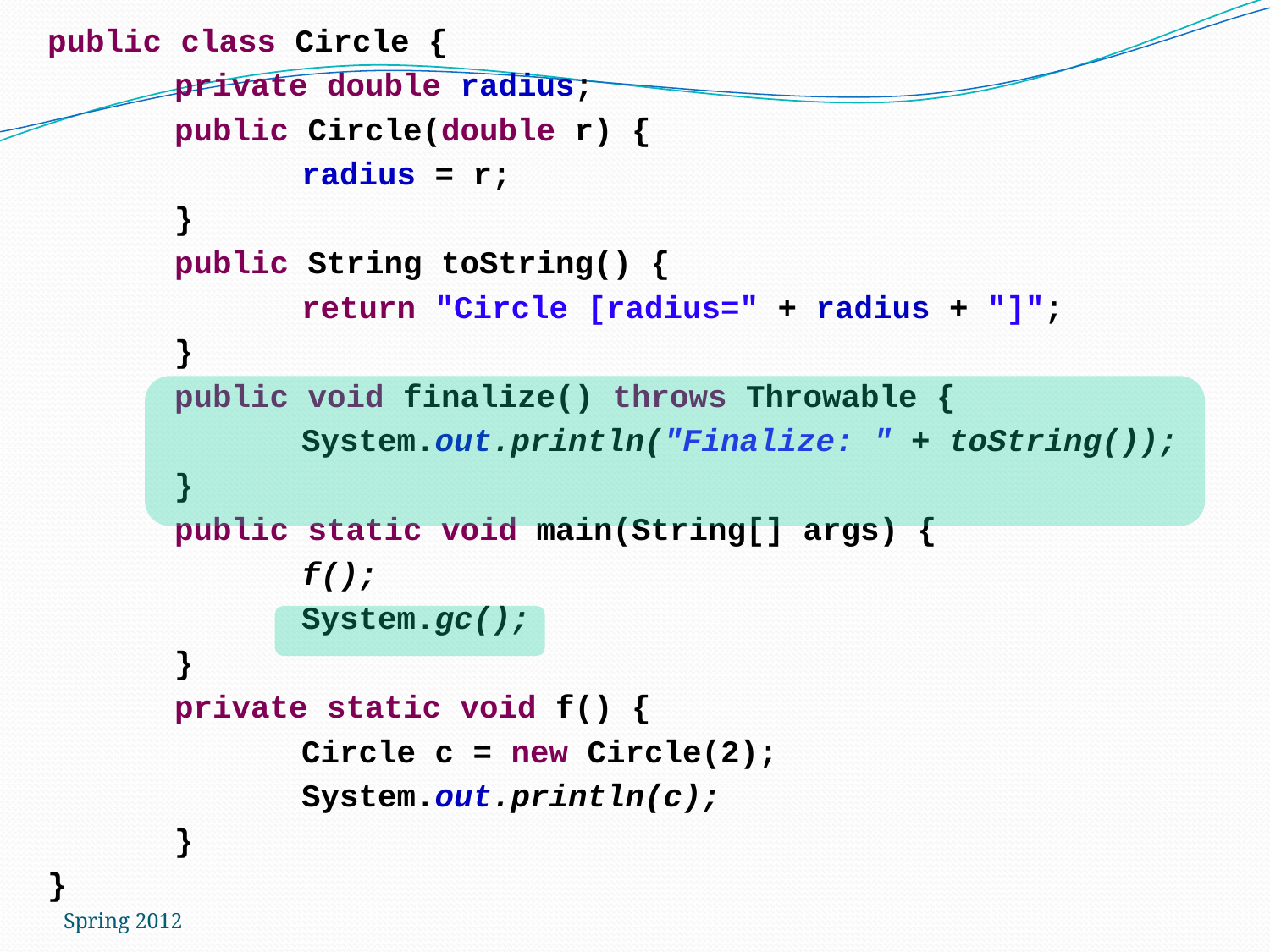

public class Circle {
	private double radius;
	public Circle(double r) {
		radius = r;
	}
	public String toString() {
		return "Circle [radius=" + radius + "]";
	}
	public void finalize() throws Throwable {
		System.out.println("Finalize: " + toString());
	}
	public static void main(String[] args) {
		f();
		System.gc();
	}
	private static void f() {
		Circle c = new Circle(2);
		System.out.println(c);
	}
}

Spring 2012
Sharif University of Technology
18